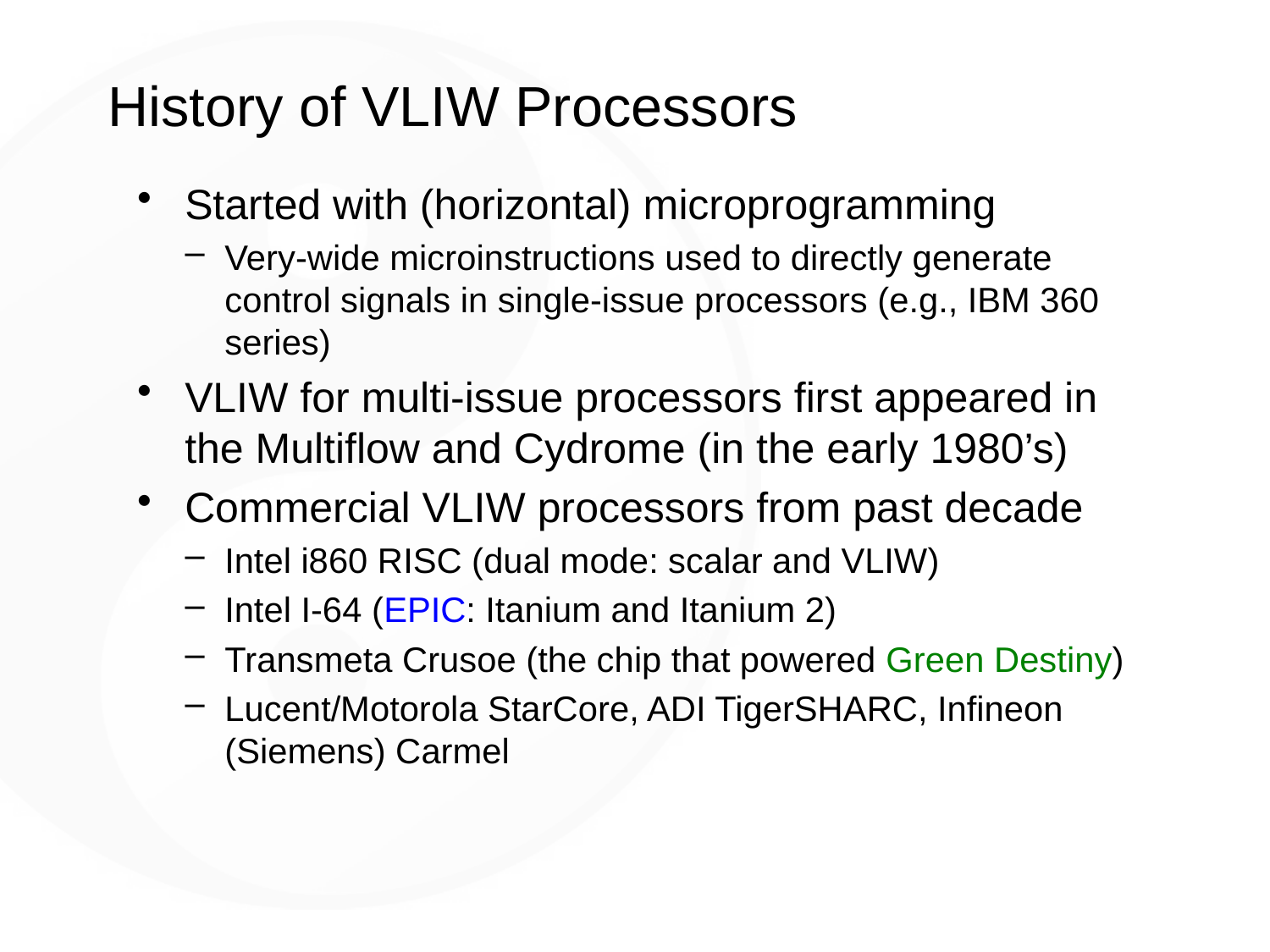

# History of VLIW Processors
Started with (horizontal) microprogramming
Very-wide microinstructions used to directly generate control signals in single-issue processors (e.g., IBM 360 series)
VLIW for multi-issue processors first appeared in the Multiflow and Cydrome (in the early 1980’s)
Commercial VLIW processors from past decade
Intel i860 RISC (dual mode: scalar and VLIW)
Intel I-64 (EPIC: Itanium and Itanium 2)
Transmeta Crusoe (the chip that powered Green Destiny)
Lucent/Motorola StarCore, ADI TigerSHARC, Infineon (Siemens) Carmel